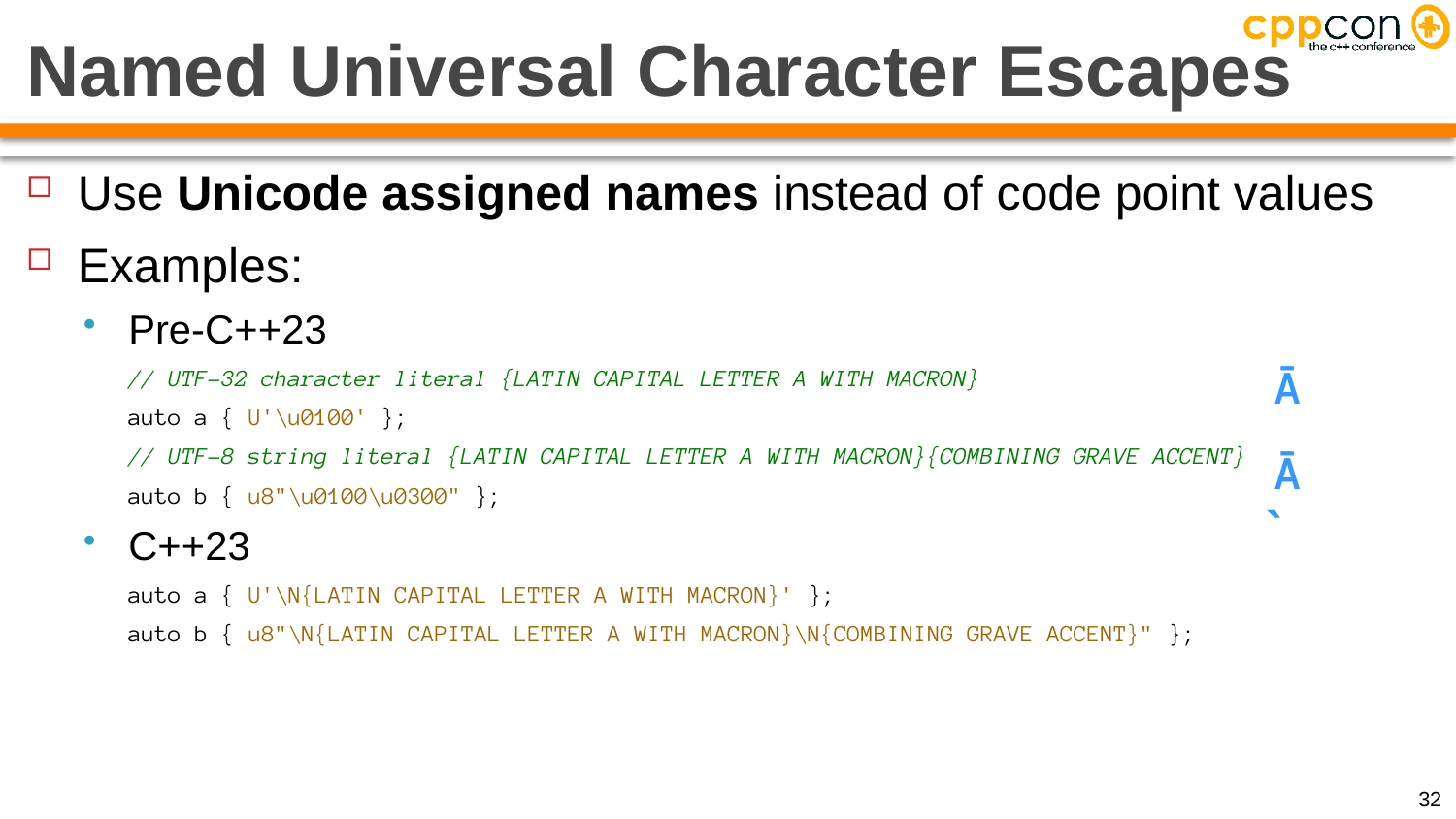

# Named Universal Character Escapes
Use Unicode assigned names instead of code point values
Examples:
Pre-C++23
// UTF-32 character literal {LATIN CAPITAL LETTER A WITH MACRON}
auto a { U'\u0100' };
// UTF-8 string literal {LATIN CAPITAL LETTER A WITH MACRON}{COMBINING GRAVE ACCENT}
auto b { u8"\u0100\u0300" };
C++23
auto a { U'\N{LATIN CAPITAL LETTER A WITH MACRON}' };
auto b { u8"\N{LATIN CAPITAL LETTER A WITH MACRON}\N{COMBINING GRAVE ACCENT}" };

Ā
Ā̀